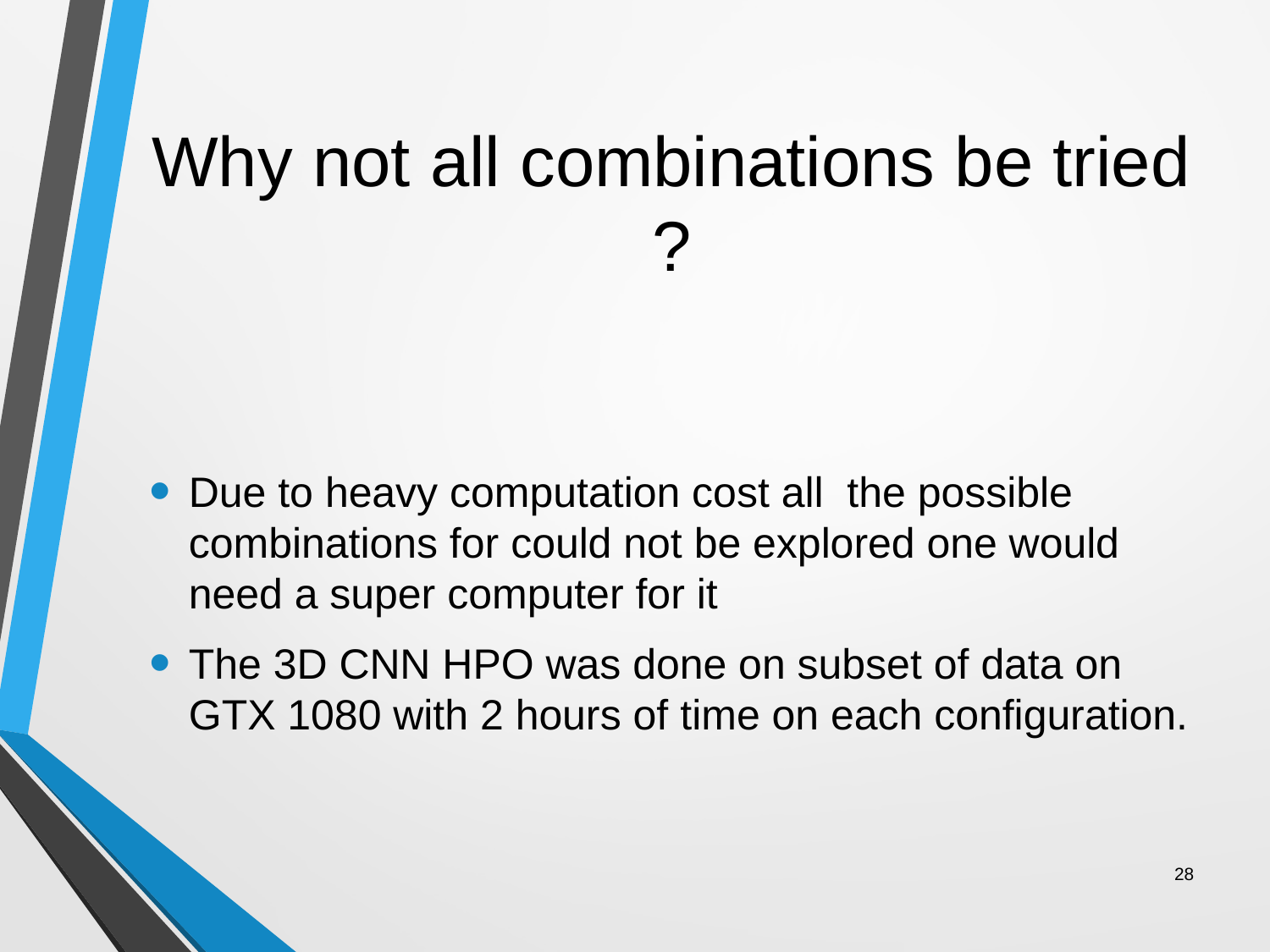

# Why not all combinations be tried ?
Due to heavy computation cost all  the possible combinations for could not be explored one would need a super computer for it
The 3D CNN HPO was done on subset of data on GTX 1080 with 2 hours of time on each configuration.
28